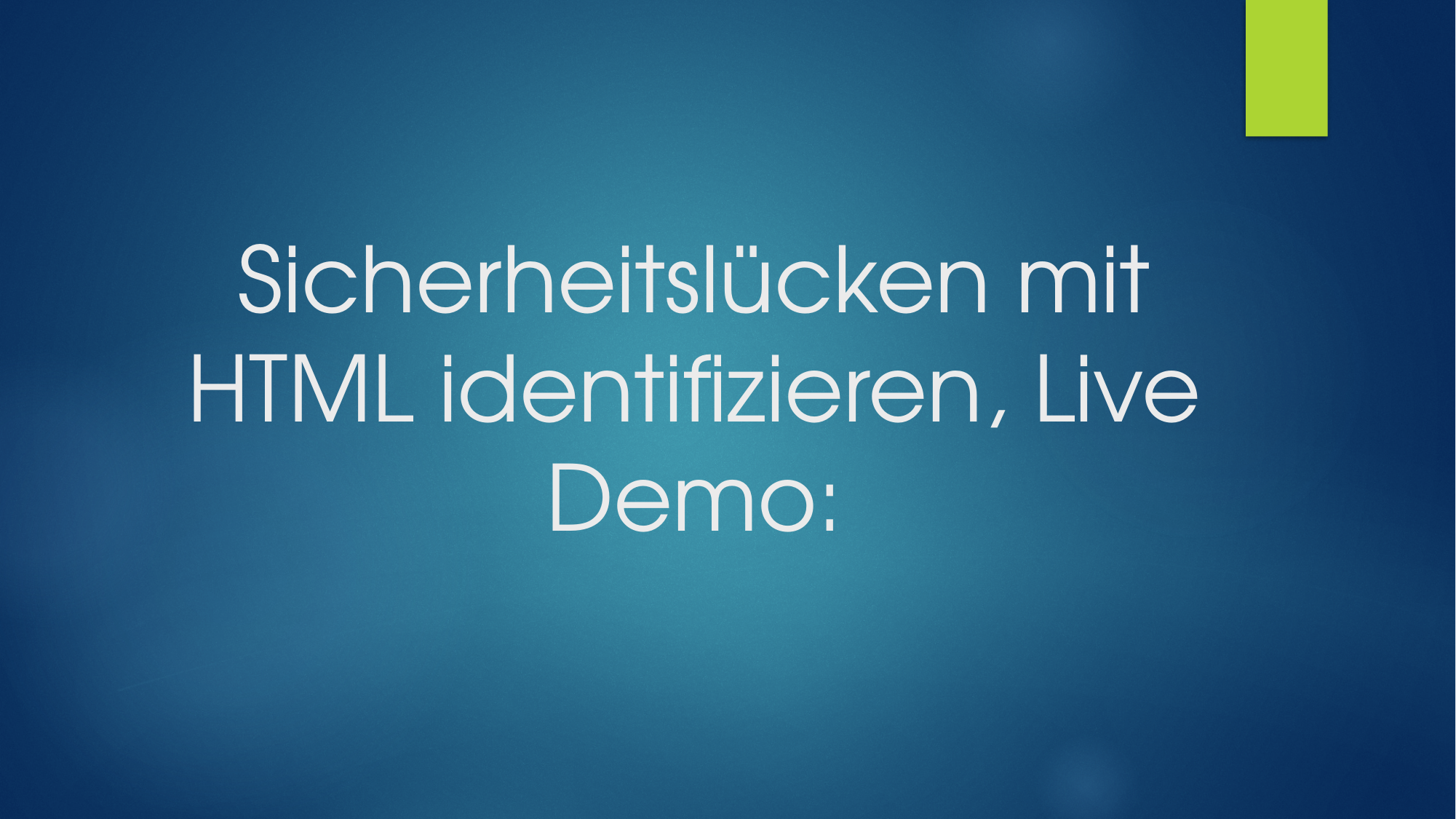

# Sicherheitslücken mit HTML identifizieren, Live Demo: